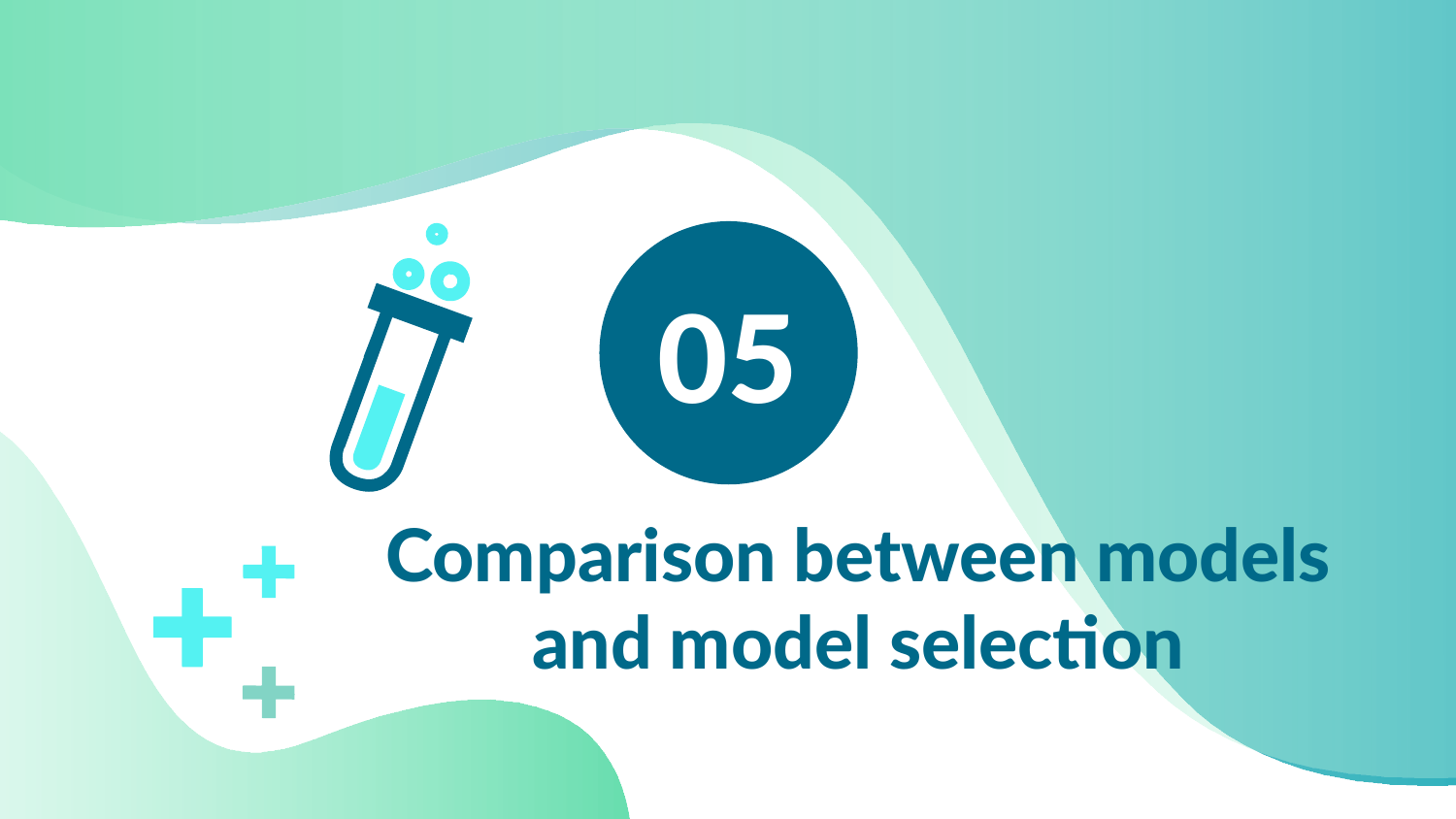

05
# Comparison between models and model selection